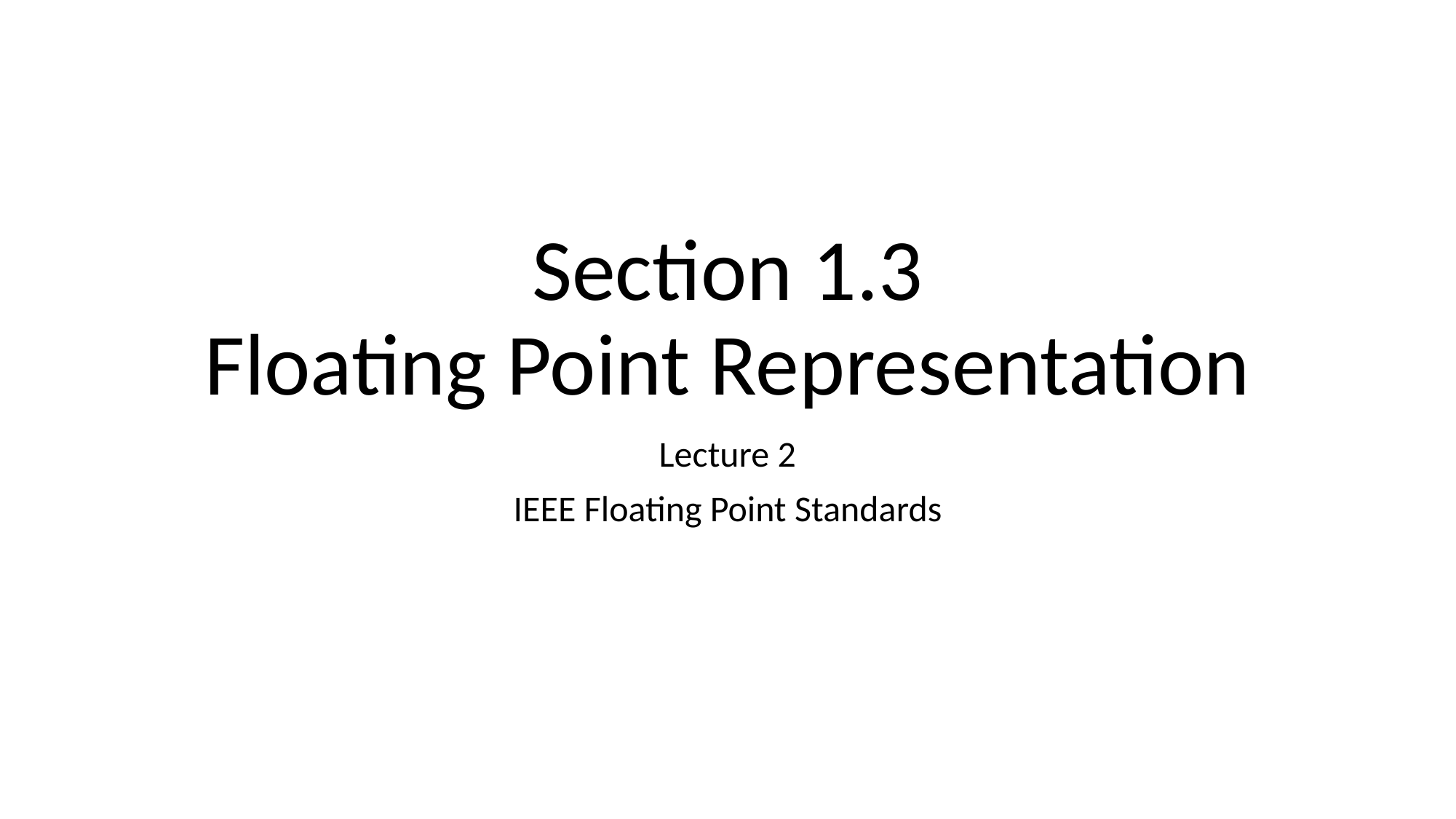

# Section 1.3 Floating Point Representation

Lecture 2
IEEE Floating Point Standards